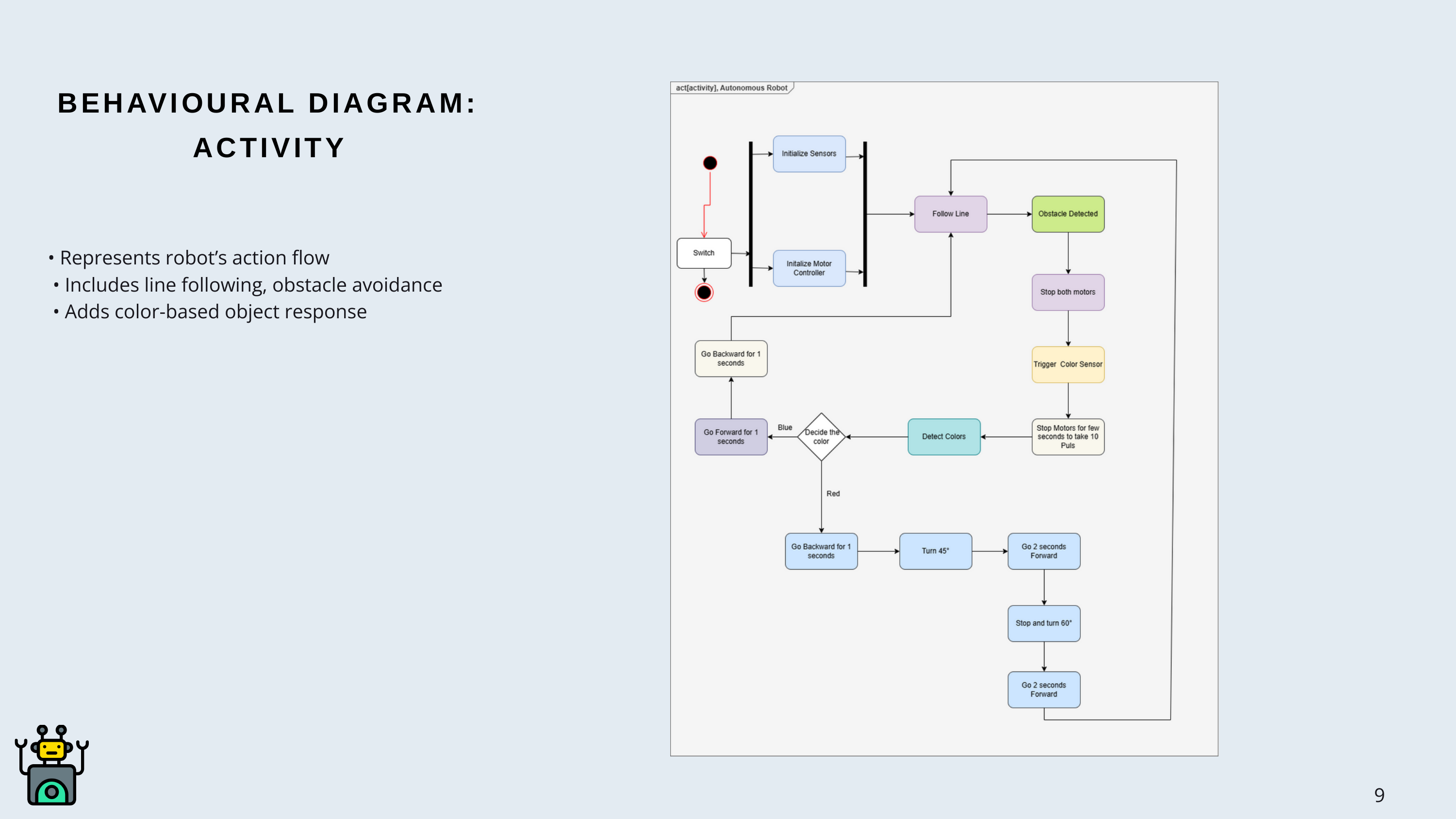

BEHAVIOURAL DIAGRAM: ACTIVITY

• Represents robot’s action flow
 • Includes line following, obstacle avoidance
 • Adds color-based object response

9